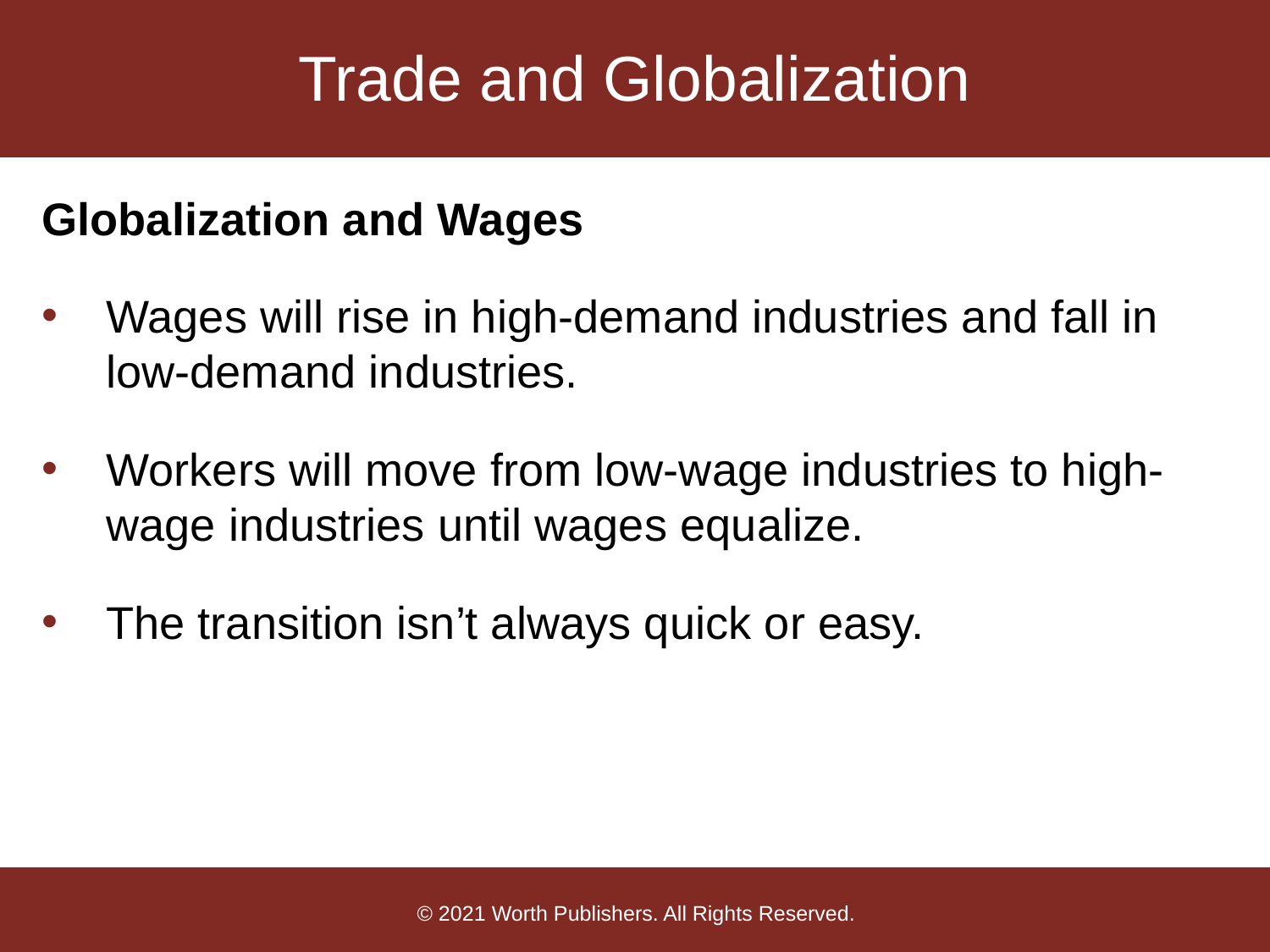

# Trade and Globalization
Globalization and Wages
Wages will rise in high-demand industries and fall in low-demand industries.
Workers will move from low-wage industries to high-wage industries until wages equalize.
The transition isn’t always quick or easy.